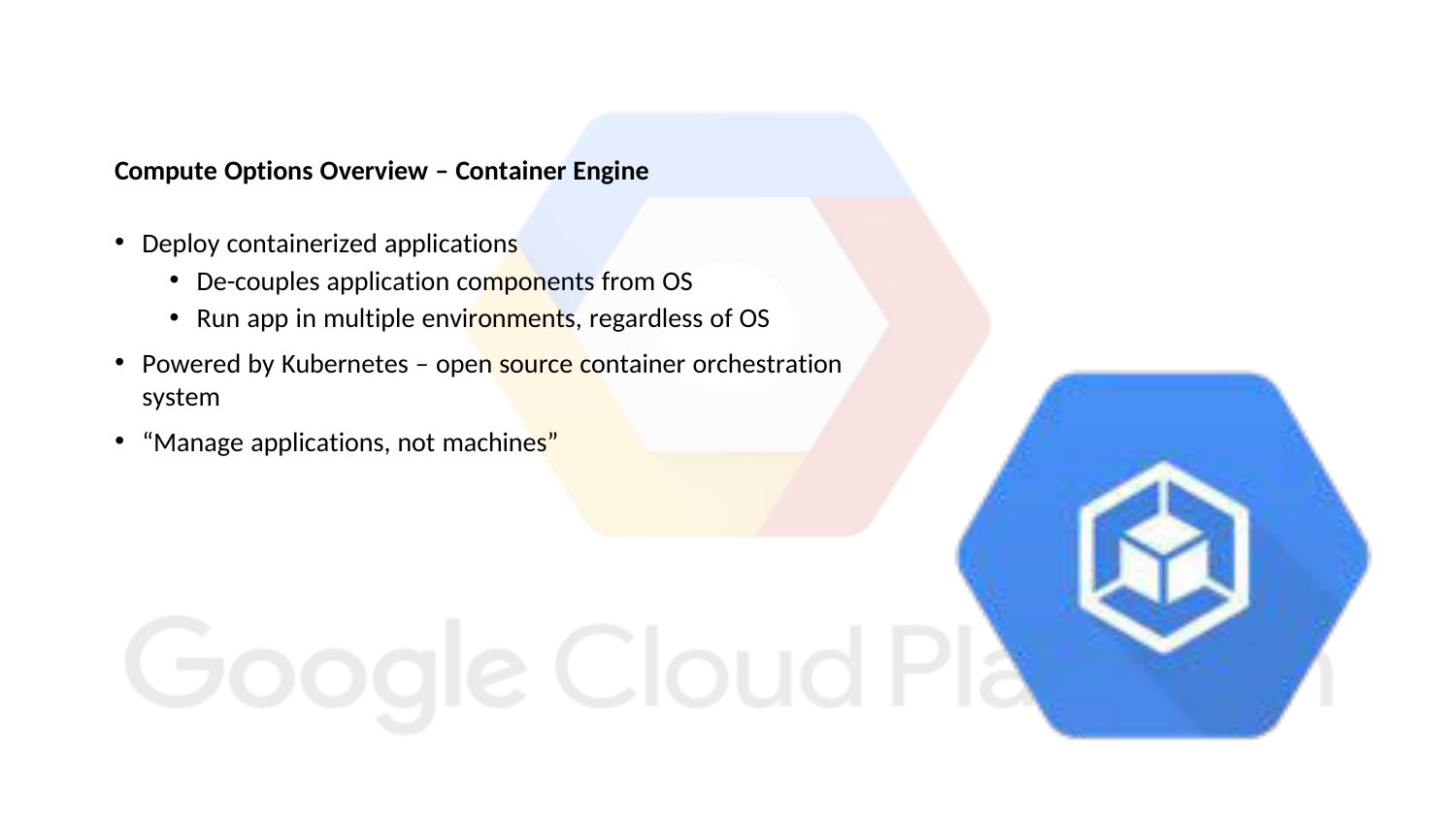

Compute Options Overview – Container Engine

Deploy containerized applications
De-couples application components from OS
Run app in multiple environments, regardless of OS
Powered by Kubernetes – open source container orchestration system
“Manage applications, not machines”